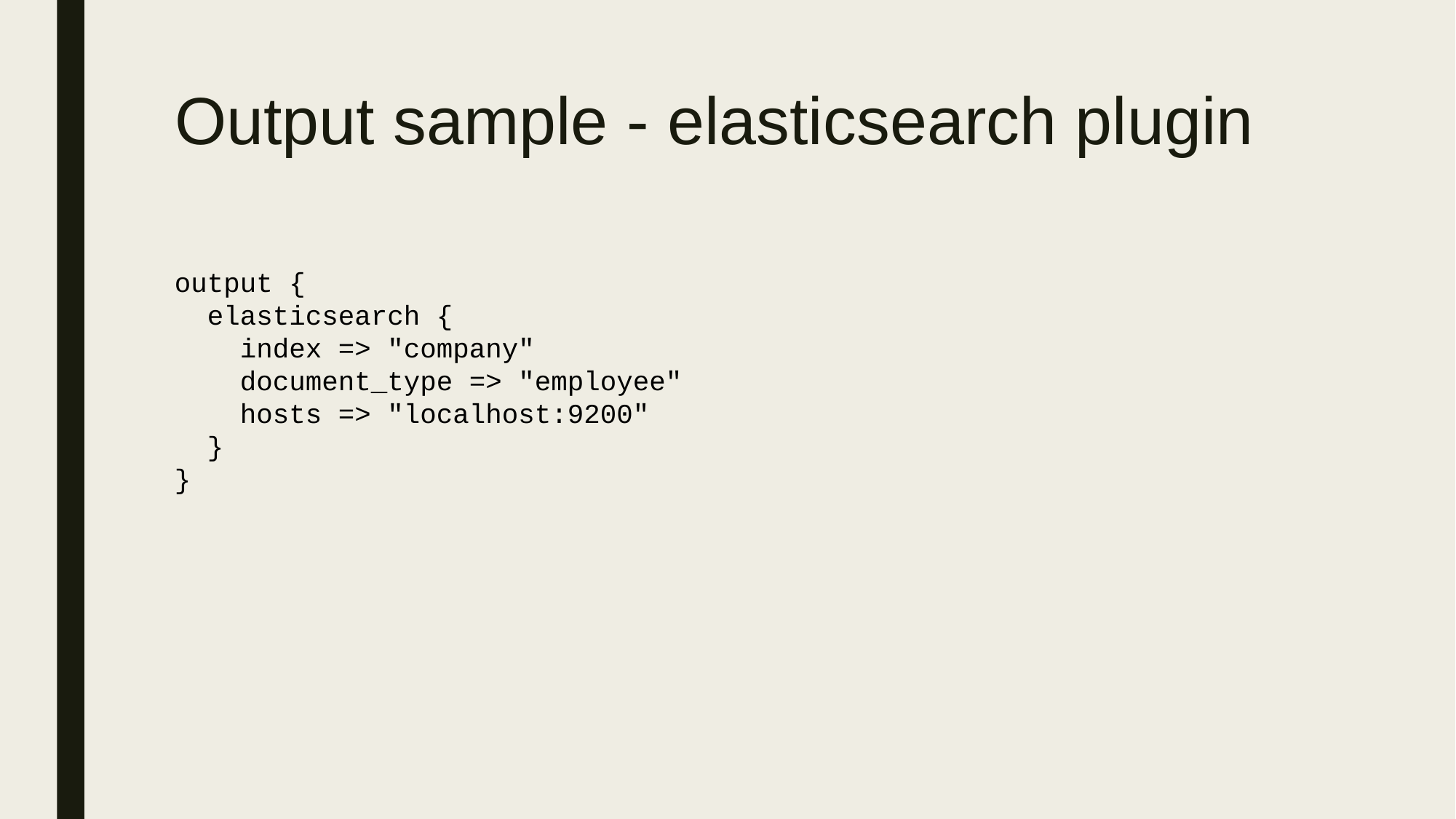

# Output sample - elasticsearch plugin
output {
  elasticsearch {
    index => "company"
    document_type => "employee"
    hosts => "localhost:9200"
  }
}